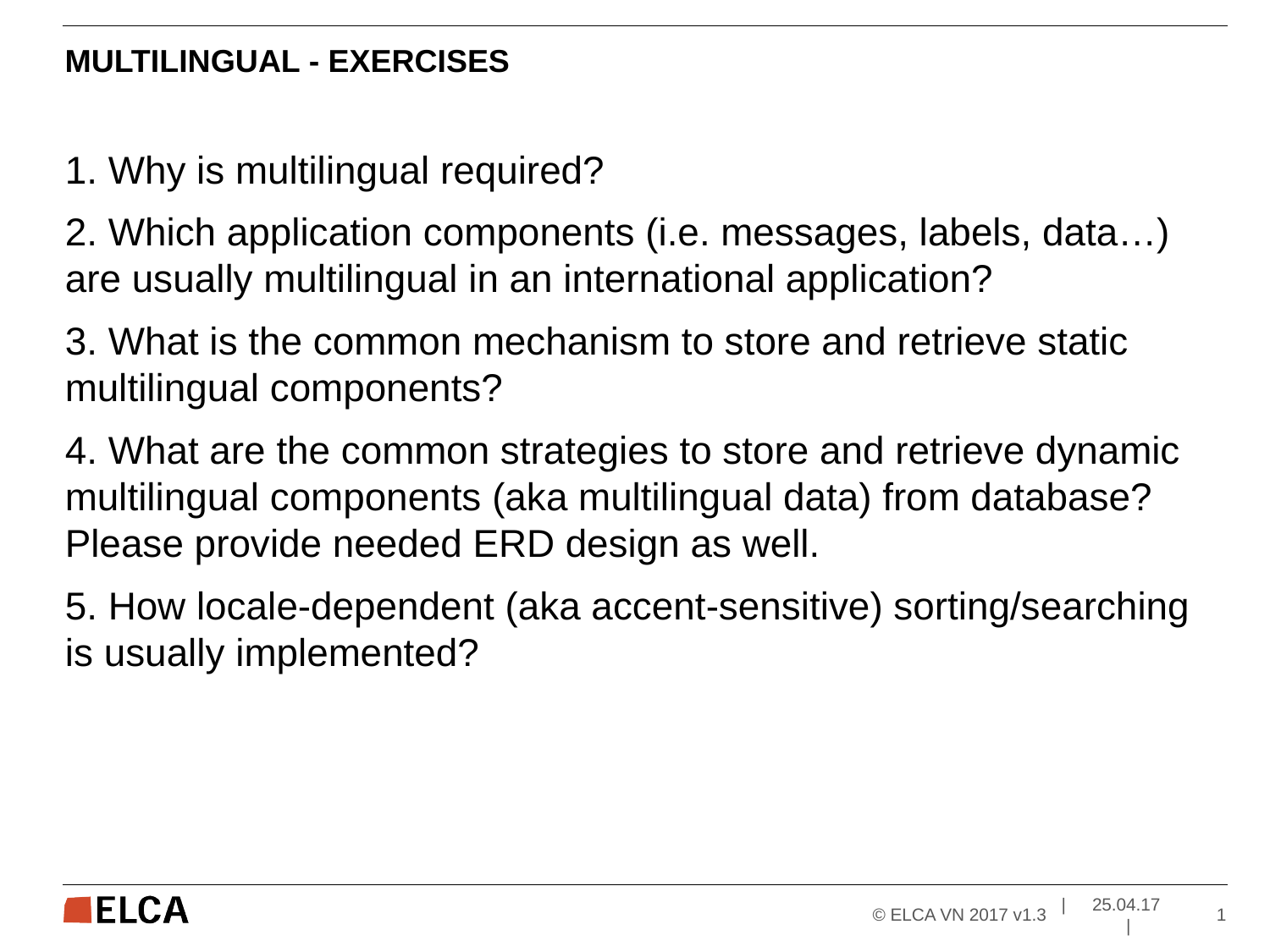

# multilingual - Exercises

1. Why is multilingual required?
2. Which application components (i.e. messages, labels, data…) are usually multilingual in an international application?
3. What is the common mechanism to store and retrieve static multilingual components?
4. What are the common strategies to store and retrieve dynamic multilingual components (aka multilingual data) from database? Please provide needed ERD design as well.
5. How locale-dependent (aka accent-sensitive) sorting/searching is usually implemented?

© ELCA VN 2017 v1.3
| 	25.04.17	 |
1